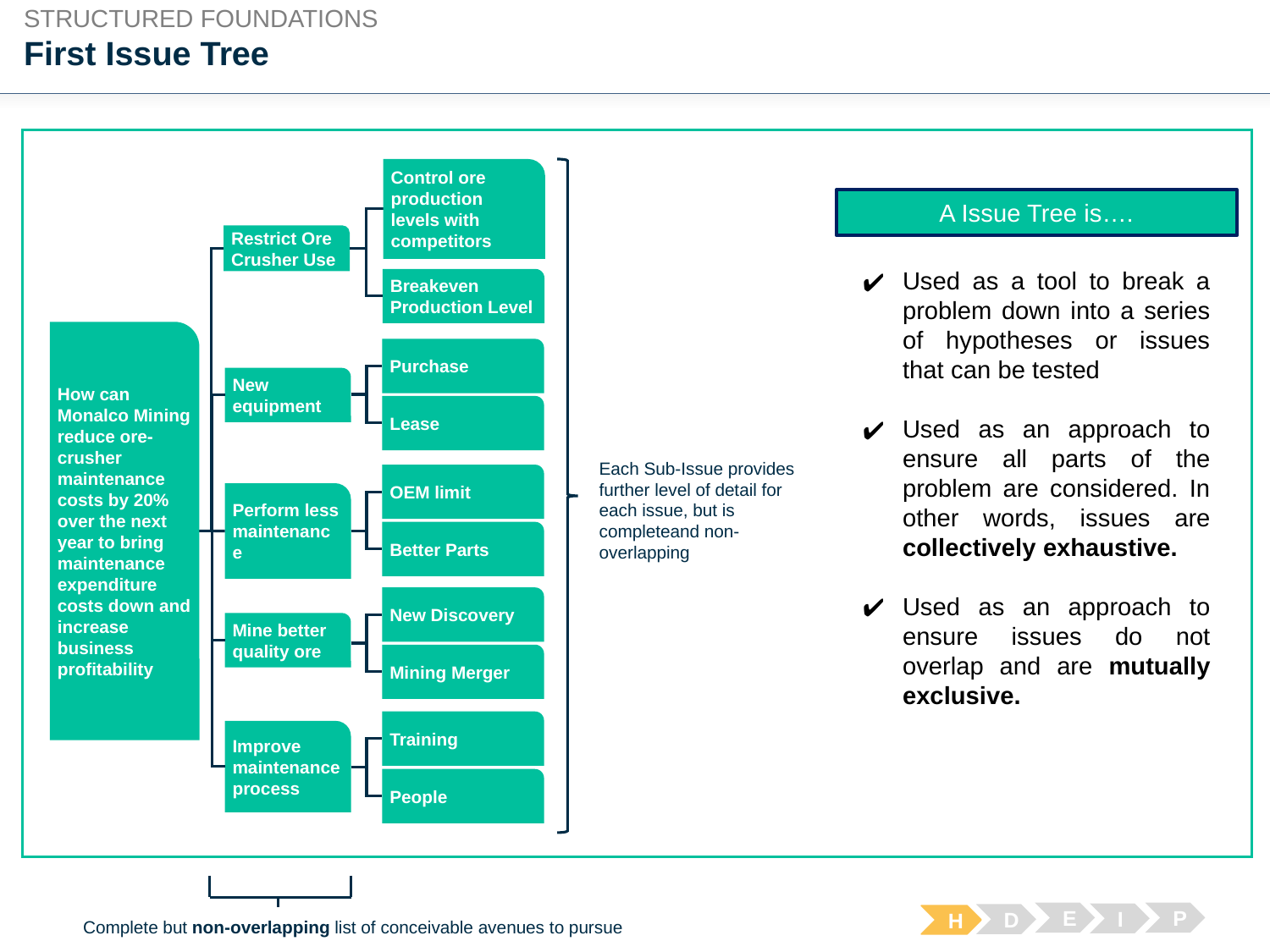

STRUCTURED FOUNDATIONS
# First Issue Tree

Control ore production levels with competitors

A Issue Tree is….
Restrict Ore Crusher Use
Used as a tool to break a problem down into a series of hypotheses or issues that can be tested

Used as an approach to ensure all parts of the problem are considered. In other words, issues are collectively exhaustive.

Used as an approach to ensure issues do not overlap and are mutually exclusive.
Breakeven Production Level
How can Monalco Mining reduce ore-crusher maintenance costs by 20% over the next year to bring maintenance expenditure costs down and increase business profitability
Purchase
New equipment
Lease
Each Sub-Issue provides further level of detail for each issue, but is completeand non-overlapping
OEM limit
Perform less maintenance
Better Parts
New Discovery
Mine better quality ore
Mining Merger
Training
Improve maintenance process
People
E
P
I
D
H
Complete but non-overlapping list of conceivable avenues to pursue